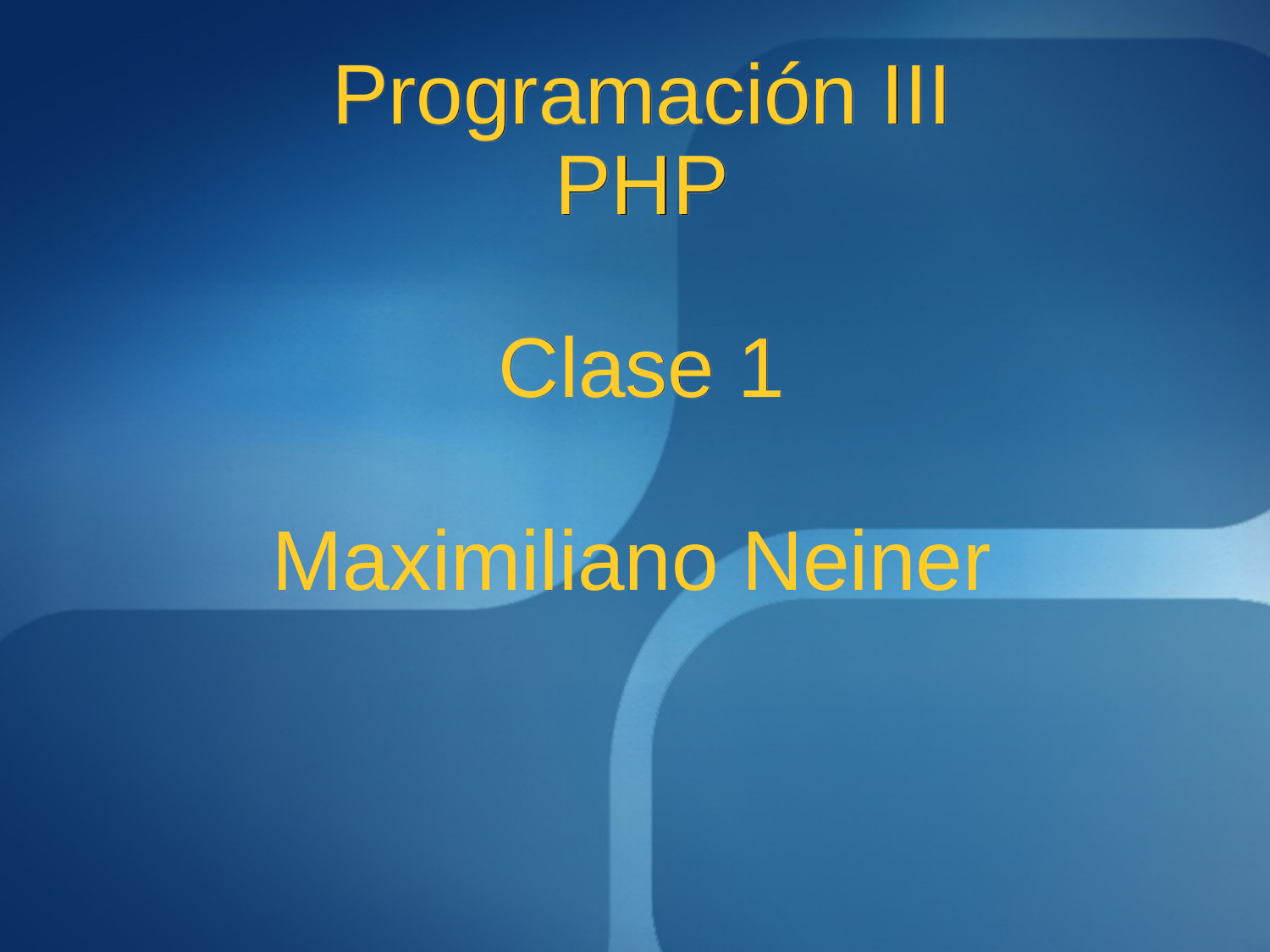

Programación III
PHP
Clase 1
# Maximiliano Neiner